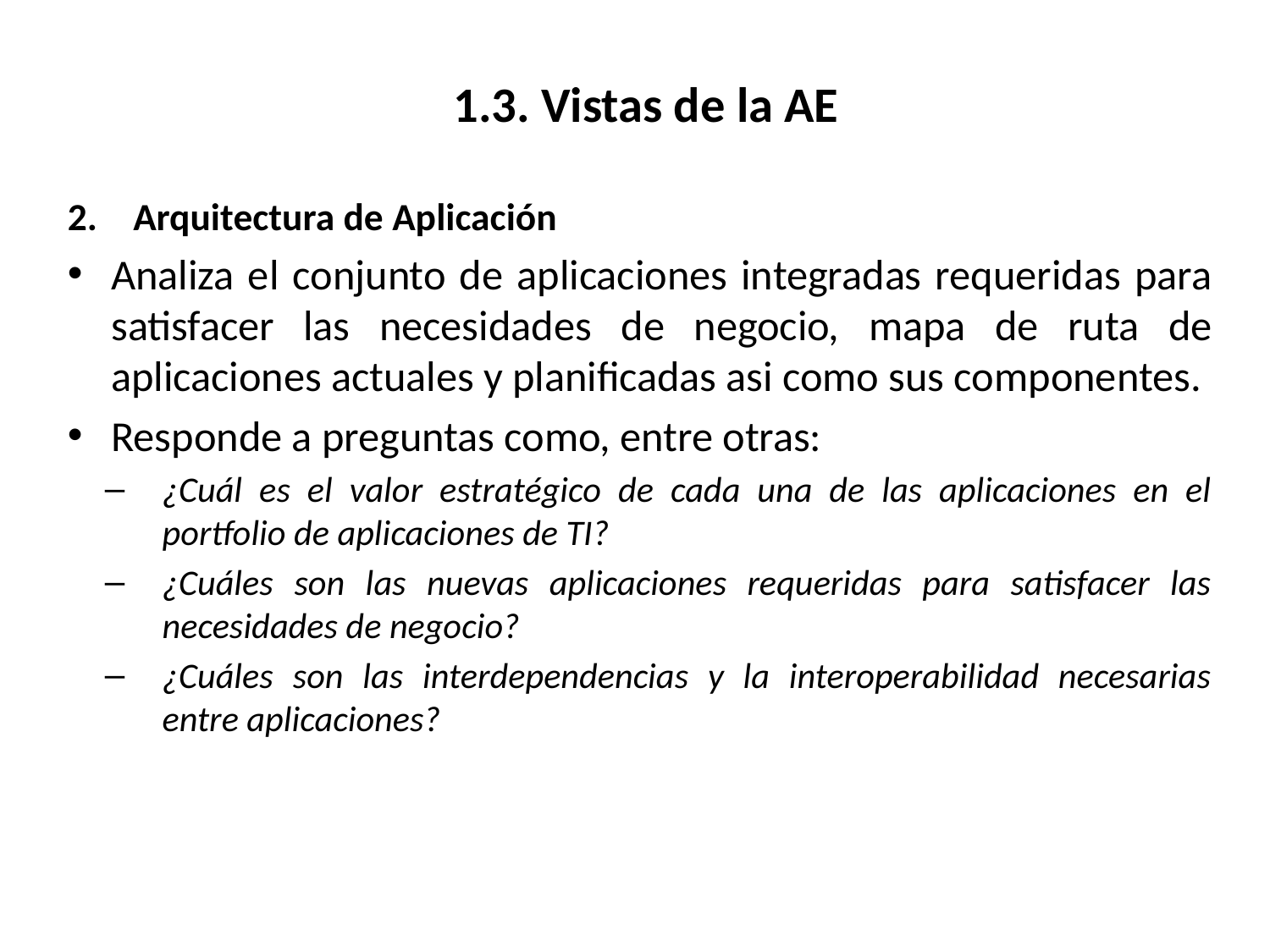

# 1.3. Vistas de la AE
Arquitectura de Aplicación
Analiza el conjunto de aplicaciones integradas requeridas para satisfacer las necesidades de negocio, mapa de ruta de aplicaciones actuales y planificadas asi como sus componentes.
Responde a preguntas como, entre otras:
¿Cuál es el valor estratégico de cada una de las aplicaciones en el portfolio de aplicaciones de TI?
¿Cuáles son las nuevas aplicaciones requeridas para satisfacer las necesidades de negocio?
¿Cuáles son las interdependencias y la interoperabilidad necesarias entre aplicaciones?